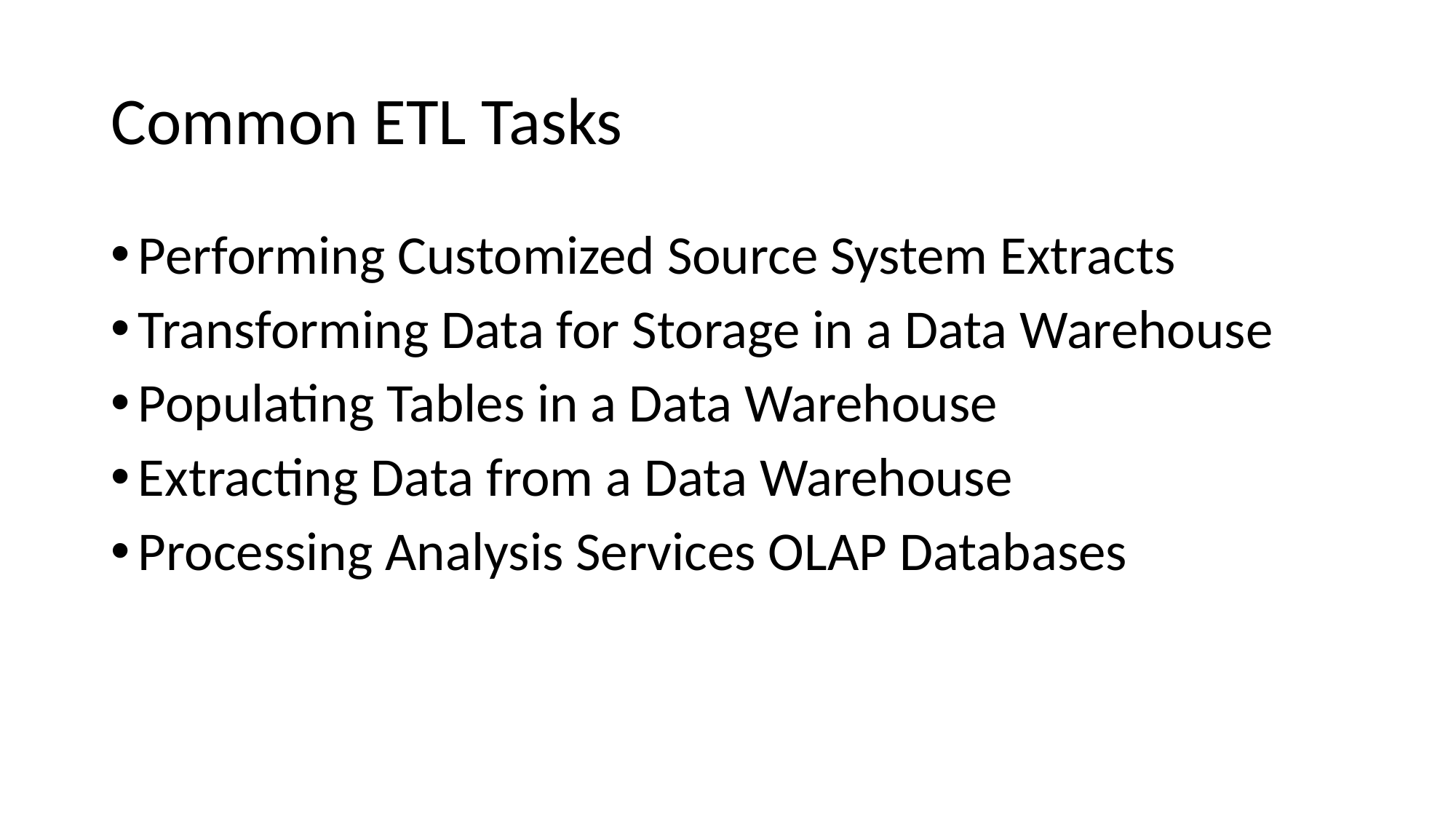

# Common ETL Tasks
Performing Customized Source System Extracts
Transforming Data for Storage in a Data Warehouse
Populating Tables in a Data Warehouse
Extracting Data from a Data Warehouse
Processing Analysis Services OLAP Databases